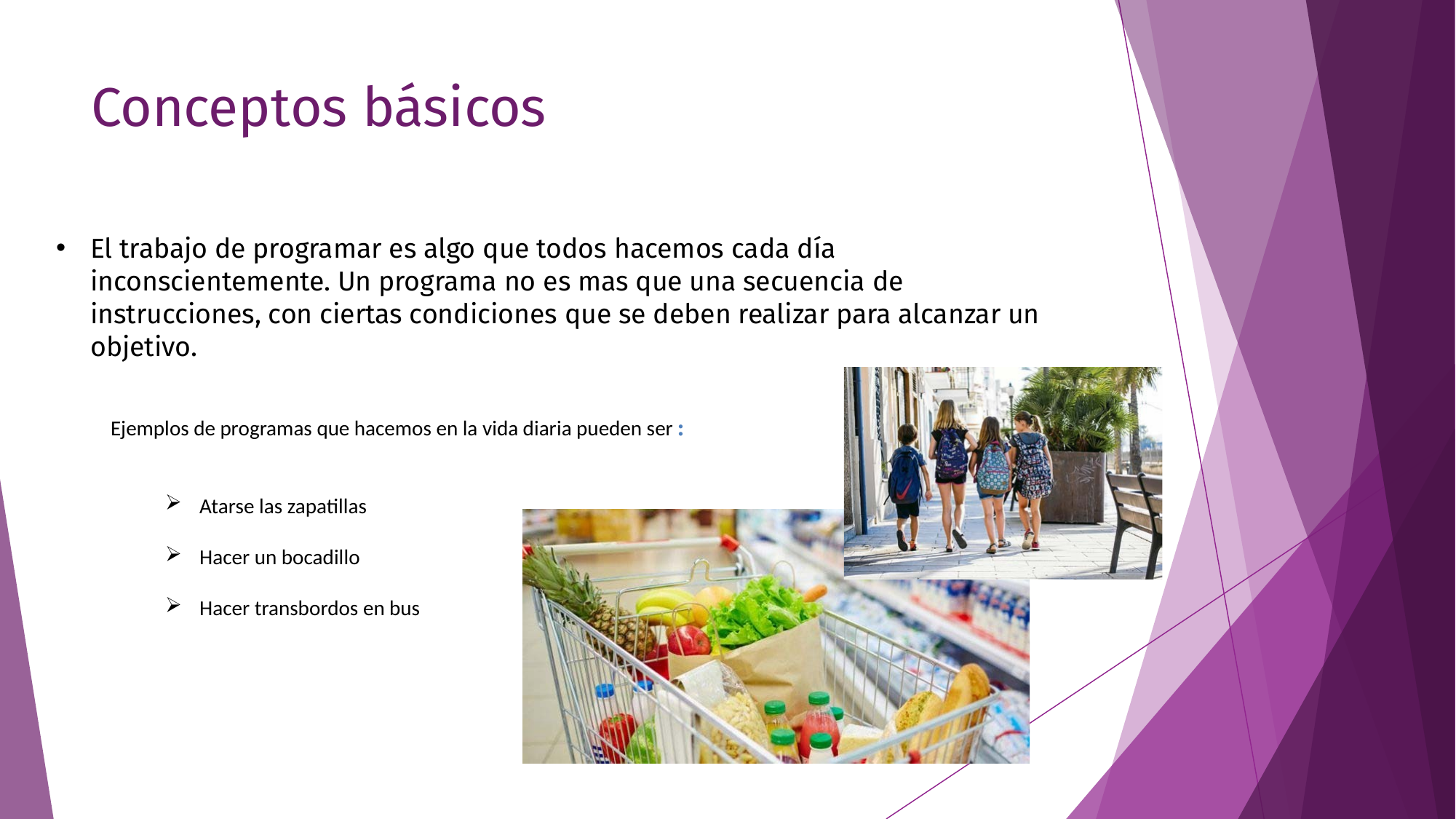

# Conceptos básicos
El trabajo de programar es algo que todos hacemos cada día inconscientemente. Un programa no es mas que una secuencia de instrucciones, con ciertas condiciones que se deben realizar para alcanzar un objetivo.

Ejemplos de programas que hacemos en la vida diaria pueden ser :

Atarse las zapatillas

Hacer un bocadillo

Hacer transbordos en bus